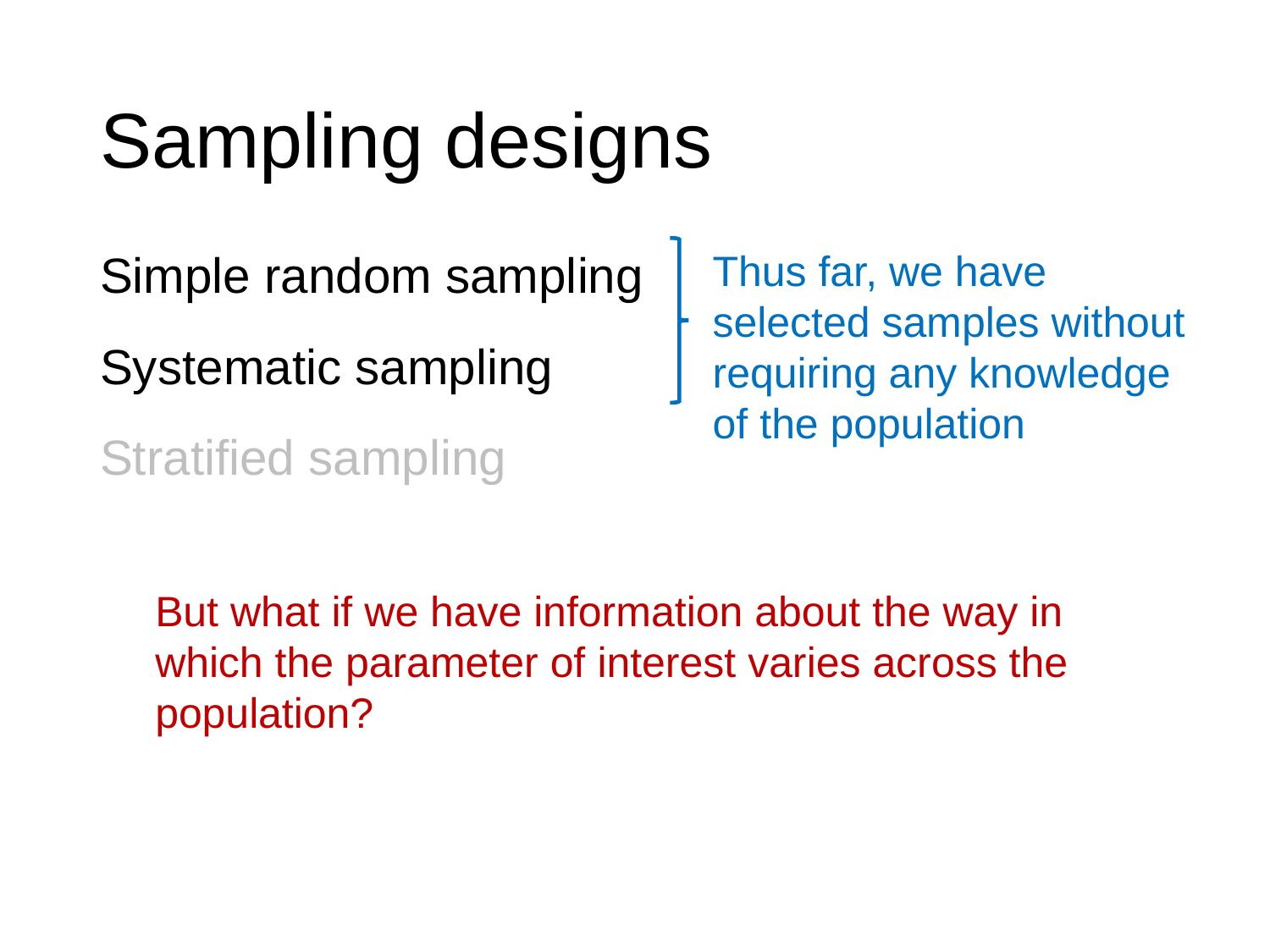

# Sampling designs
Simple random sampling
Systematic sampling
Stratified sampling

Thus far, we have selected samples without requiring any knowledge of the population
But what if we have information about the way in which the parameter of interest varies across the population?